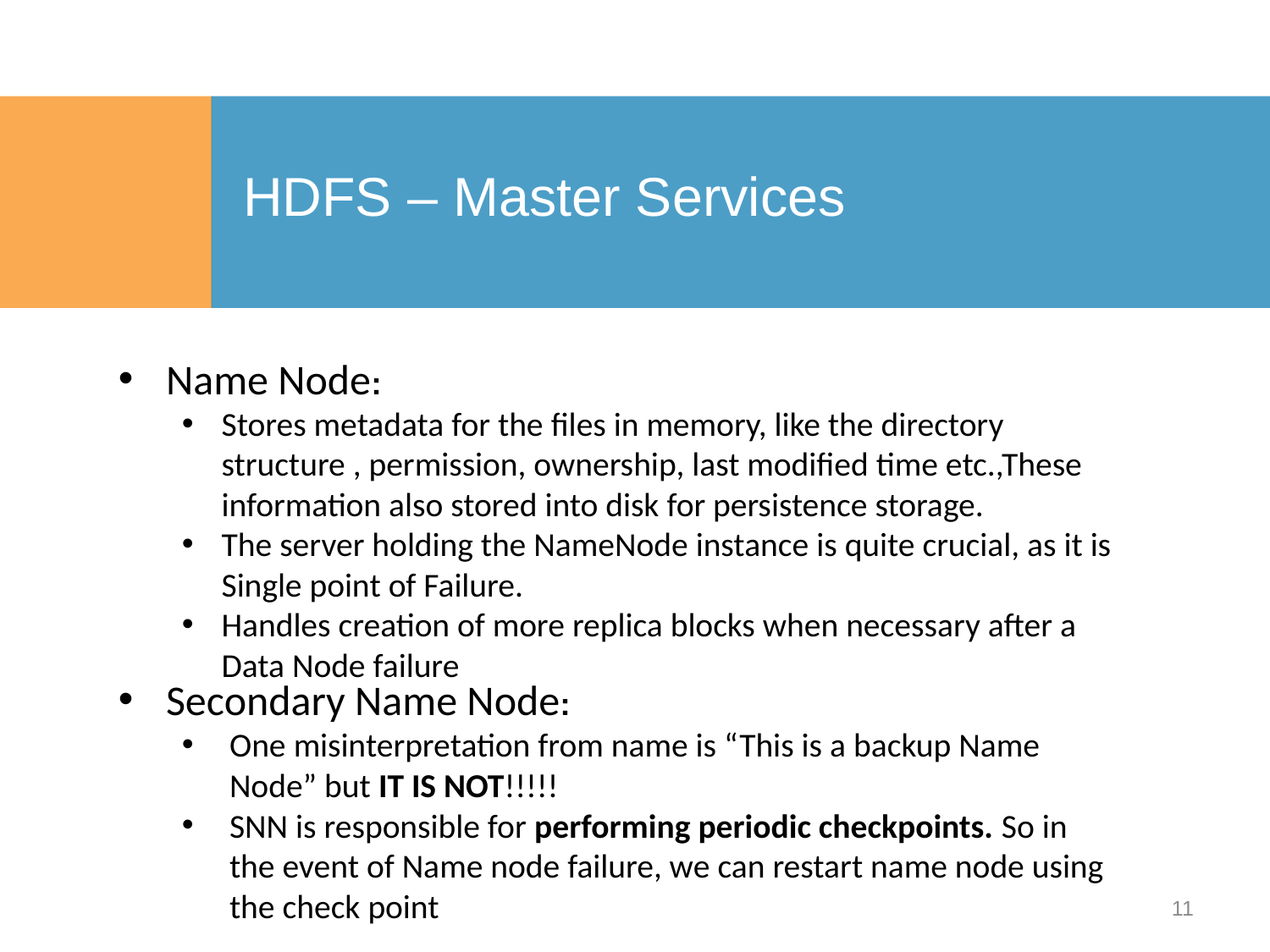

# HDFS – Master Services
Name Node:
Stores metadata for the files in memory, like the directory structure , permission, ownership, last modified time etc.,These information also stored into disk for persistence storage.
The server holding the NameNode instance is quite crucial, as it is Single point of Failure.
Handles creation of more replica blocks when necessary after a Data Node failure
Secondary Name Node:
One misinterpretation from name is “This is a backup Name Node” but IT IS NOT!!!!!
SNN is responsible for performing periodic checkpoints. So in the event of Name node failure, we can restart name node using the check point
11